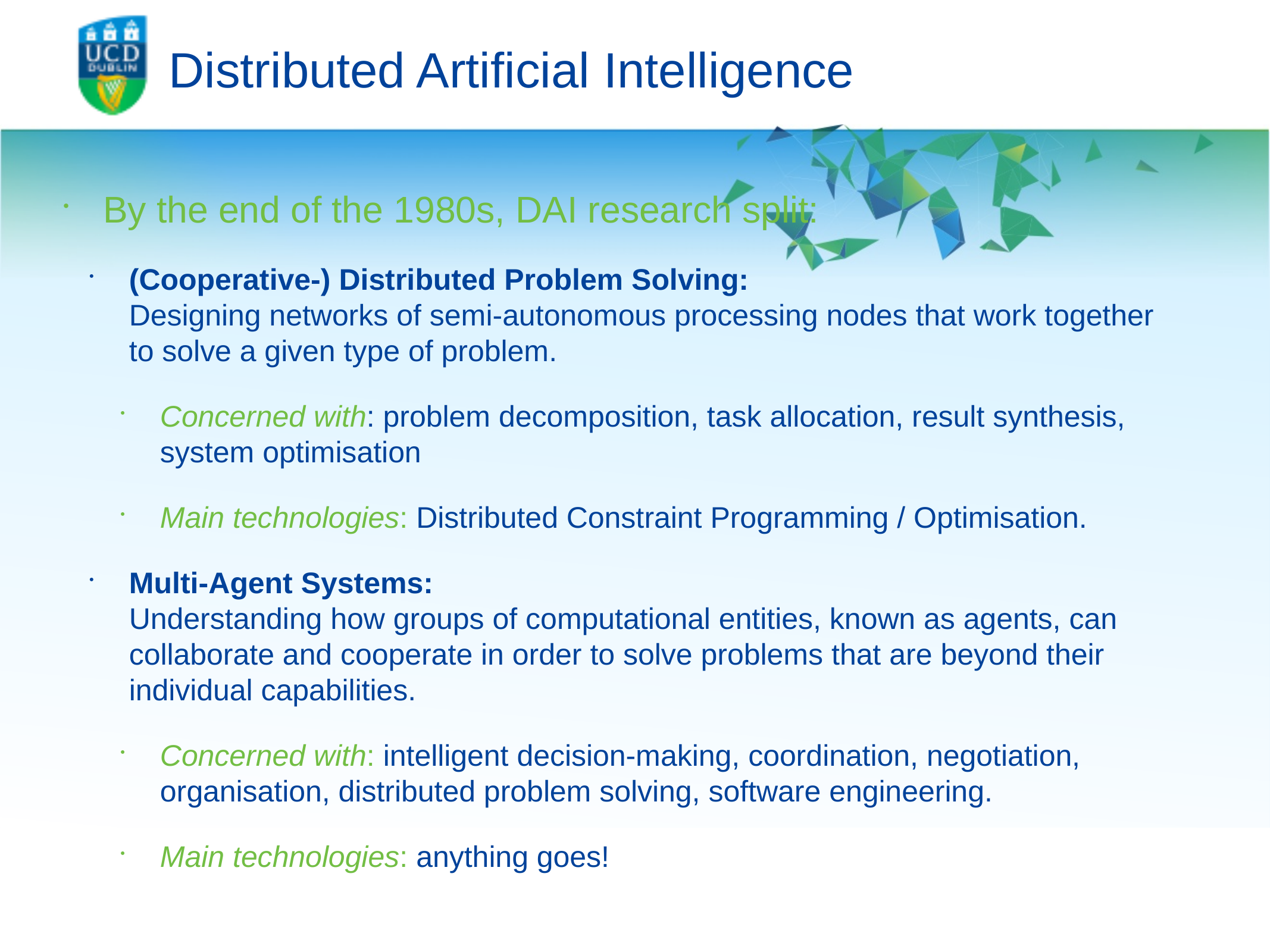

# Distributed Artificial Intelligence
By the end of the 1980s, DAI research split:
(Cooperative-) Distributed Problem Solving:
Designing networks of semi-autonomous processing nodes that work together to solve a given type of problem.
Concerned with: problem decomposition, task allocation, result synthesis, system optimisation
Main technologies: Distributed Constraint Programming / Optimisation.
Multi-Agent Systems:
Understanding how groups of computational entities, known as agents, can collaborate and cooperate in order to solve problems that are beyond their individual capabilities.
Concerned with: intelligent decision-making, coordination, negotiation, organisation, distributed problem solving, software engineering.
Main technologies: anything goes!